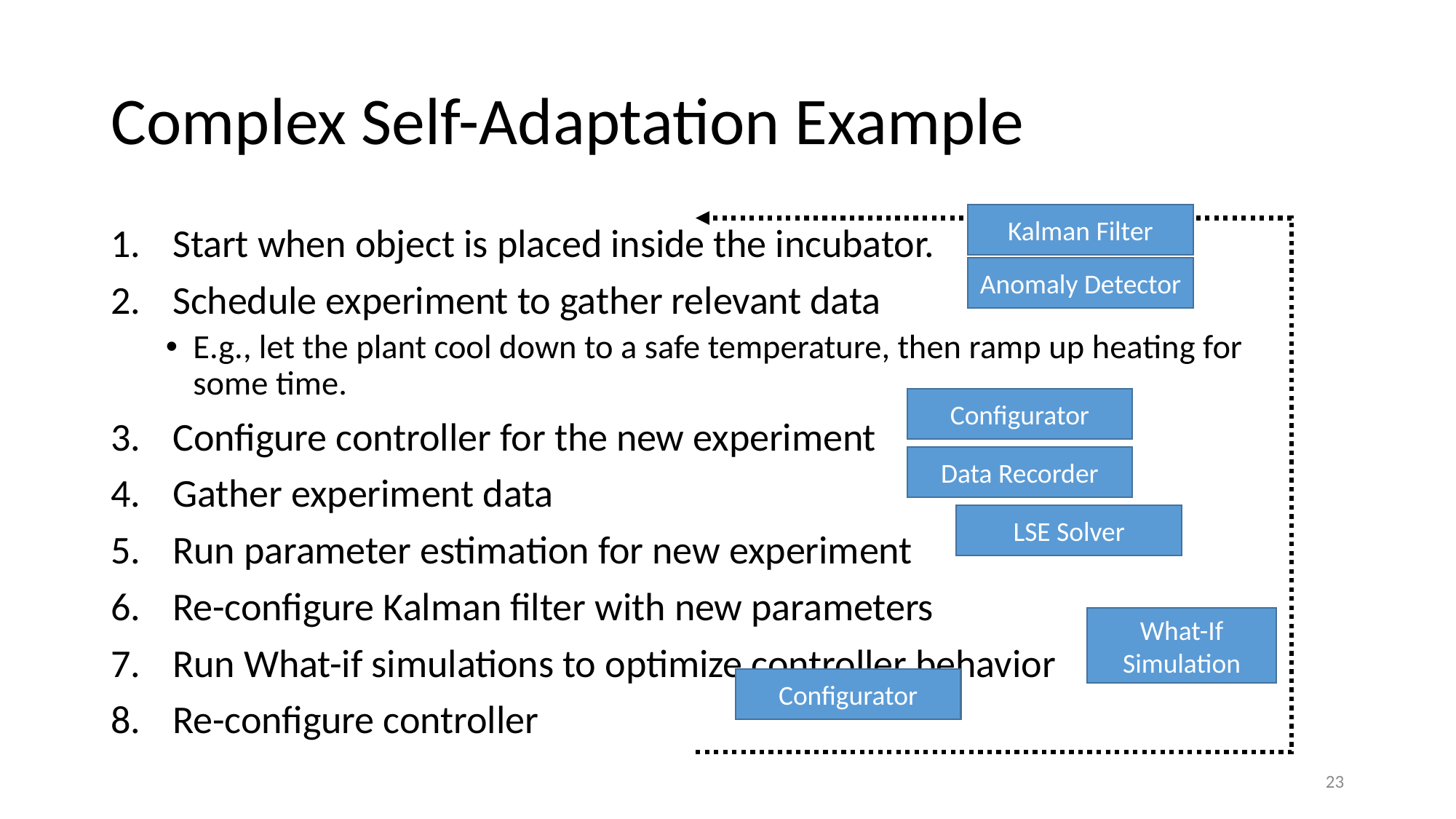

# Complex Self-Adaptation Example
Kalman Filter
Start when object is placed inside the incubator.
Schedule experiment to gather relevant data
E.g., let the plant cool down to a safe temperature, then ramp up heating for some time.
Configure controller for the new experiment
Gather experiment data
Run parameter estimation for new experiment
Re-configure Kalman filter with new parameters
Run What-if simulations to optimize controller behavior
Re-configure controller

Anomaly Detector
Configurator
Data Recorder
LSE Solver
What-If Simulation
Configurator
23